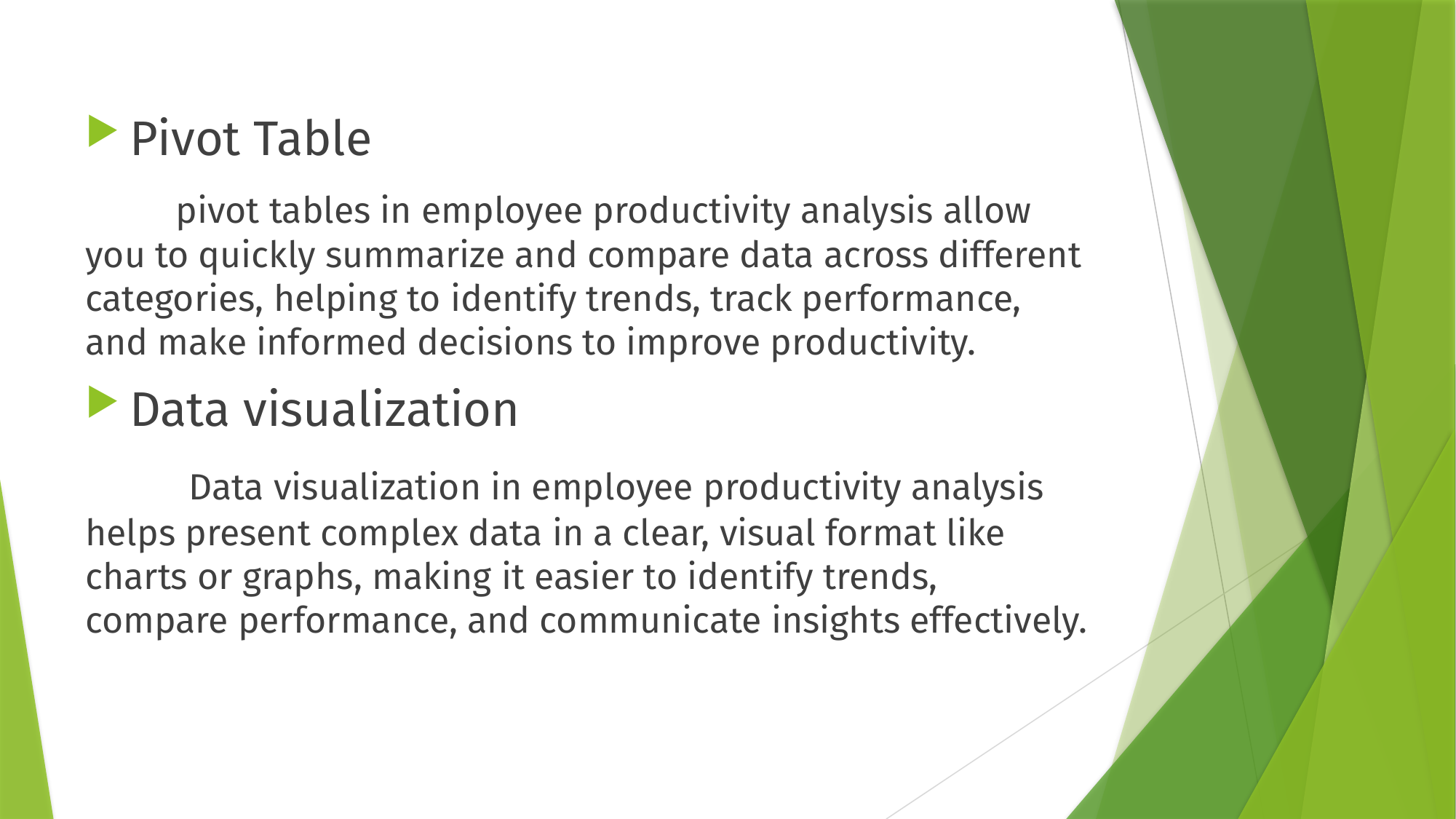

Pivot Table
        pivot tables in employee productivity analysis allow you to quickly summarize and compare data across different categories, helping to identify trends, track performance, and make informed decisions to improve productivity.
Data visualization
        Data visualization in employee productivity analysis helps present complex data in a clear, visual format like charts or graphs, making it easier to identify trends, compare performance, and communicate insights effectively.